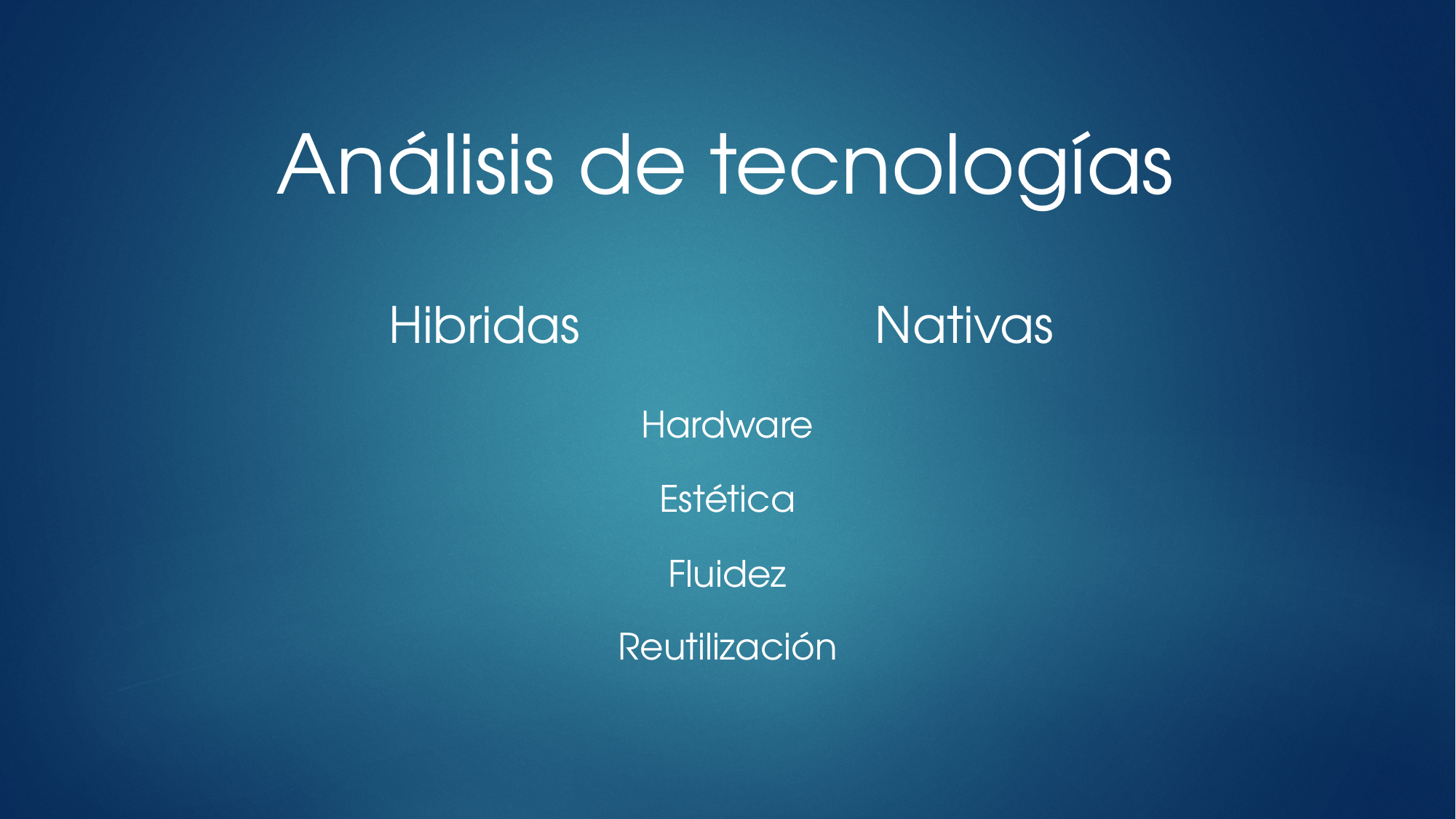

Análisis de tecnologías
Hibridas
Nativas
Hardware
Estética
Fluidez
Reutilización